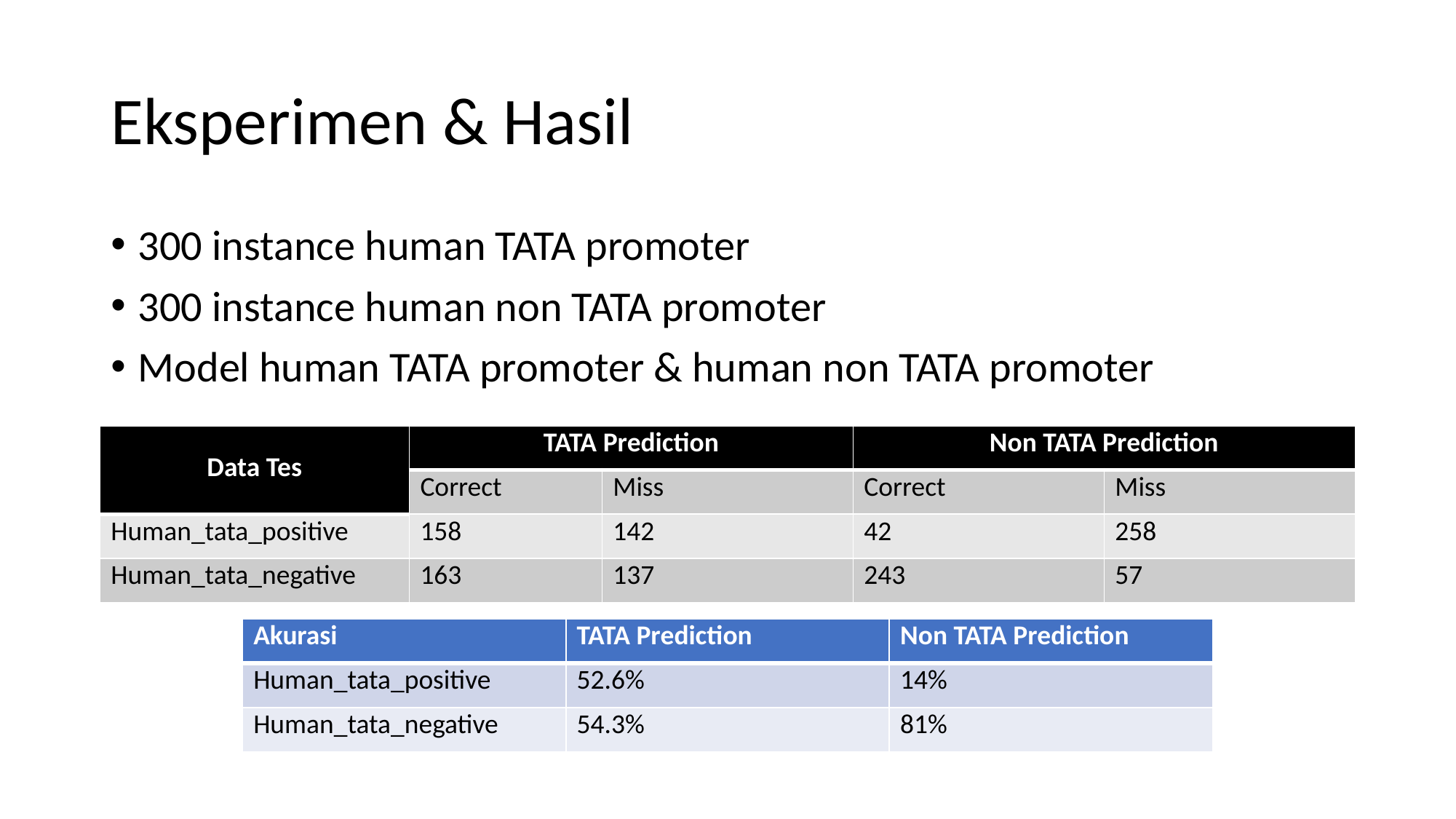

# Eksperimen & Hasil
300 instance human TATA promoter
300 instance human non TATA promoter
Model human TATA promoter & human non TATA promoter
| Data Tes | TATA Prediction |  | Non TATA Prediction |  |
| --- | --- | --- | --- | --- |
|  | Correct | Miss | Correct | Miss |
| Human\_tata\_positive | 158 | 142 | 42 | 258 |
| Human\_tata\_negative | 163 | 137 | 243 | 57 |
| Akurasi | TATA Prediction | Non TATA Prediction |
| --- | --- | --- |
| Human\_tata\_positive | 52.6% | 14% |
| Human\_tata\_negative | 54.3% | 81% |